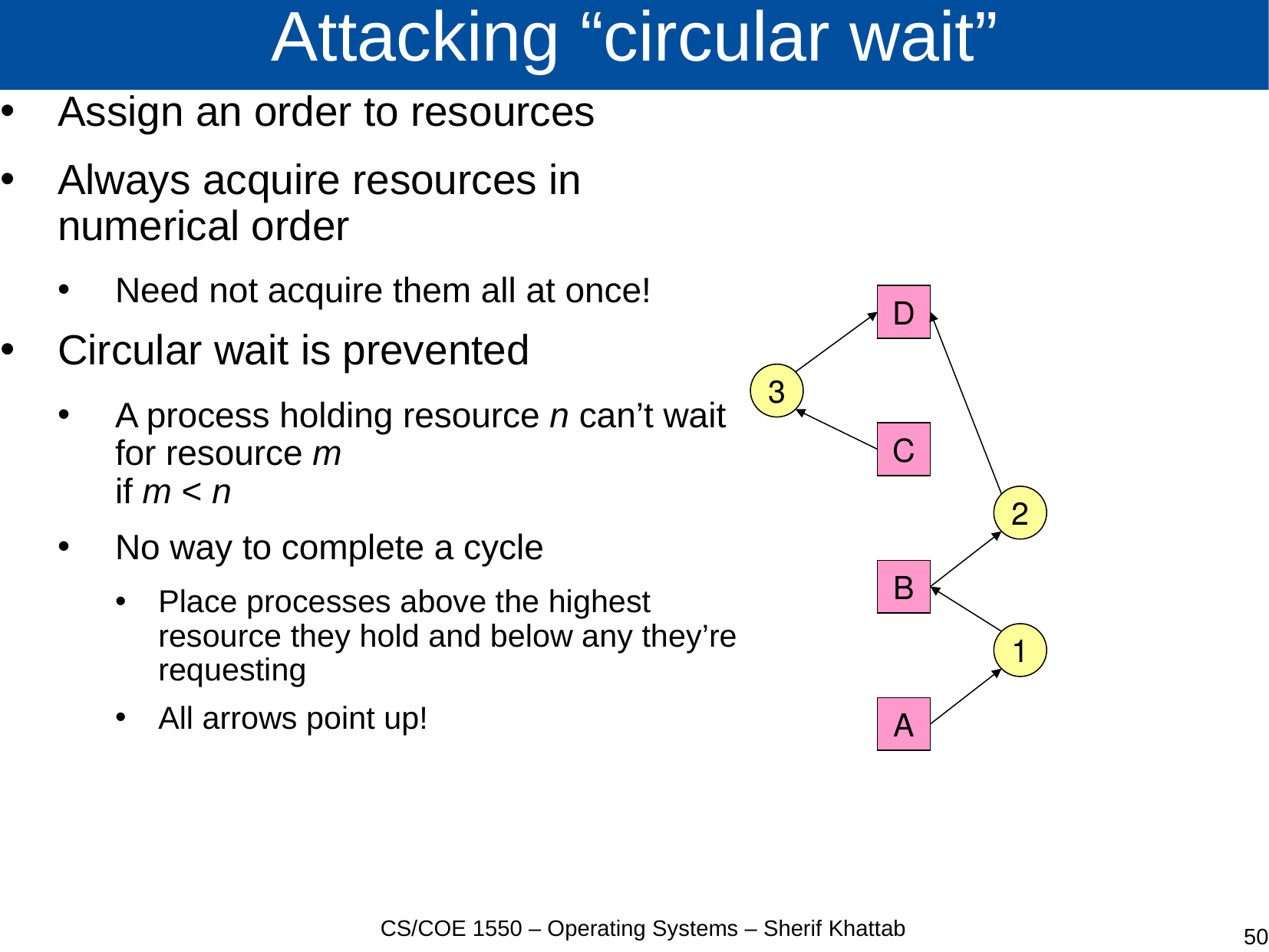

# Attacking “circular wait”
Assign an order to resources
Always acquire resources in numerical order
Need not acquire them all at once!
Circular wait is prevented
A process holding resource n can’t wait for resource m
if m < n
No way to complete a cycle
Place processes above the highest resource they hold and below any they’re requesting
All arrows point up!
D
3
C
2
B
1
A
CS/COE 1550 – Operating Systems – Sherif Khattab
50